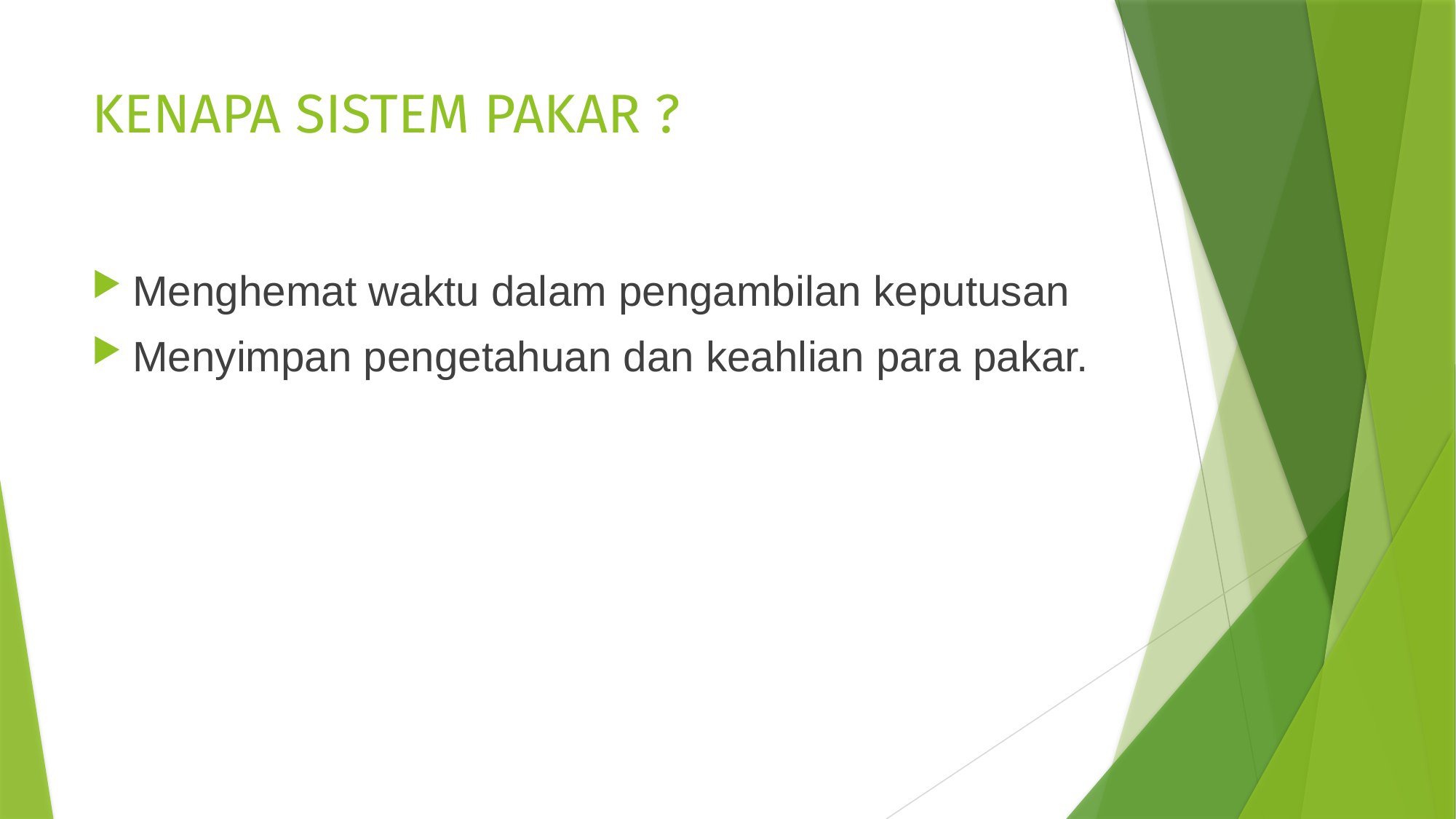

# KENAPA SISTEM PAKAR ?
Menghemat waktu dalam pengambilan keputusan
Menyimpan pengetahuan dan keahlian para pakar.